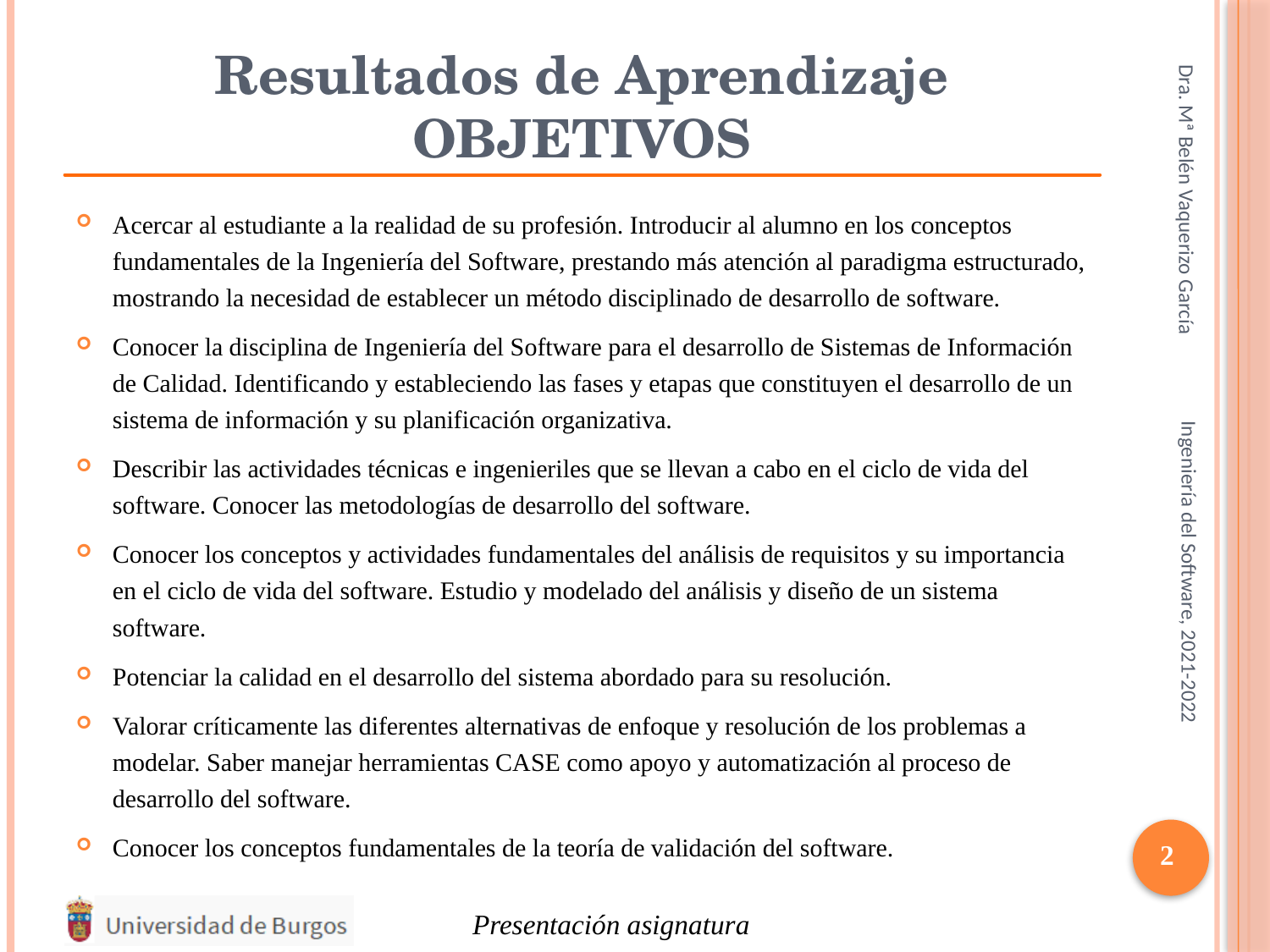

# Resultados de Aprendizaje OBJETIVOS
Dra. Mª Belén Vaquerizo García
Acercar al estudiante a la realidad de su profesión. Introducir al alumno en los conceptos fundamentales de la Ingeniería del Software, prestando más atención al paradigma estructurado, mostrando la necesidad de establecer un método disciplinado de desarrollo de software.
Conocer la disciplina de Ingeniería del Software para el desarrollo de Sistemas de Información de Calidad. Identificando y estableciendo las fases y etapas que constituyen el desarrollo de un sistema de información y su planificación organizativa.
Describir las actividades técnicas e ingenieriles que se llevan a cabo en el ciclo de vida del software. Conocer las metodologías de desarrollo del software.
Conocer los conceptos y actividades fundamentales del análisis de requisitos y su importancia en el ciclo de vida del software. Estudio y modelado del análisis y diseño de un sistema software.
Potenciar la calidad en el desarrollo del sistema abordado para su resolución.
Valorar críticamente las diferentes alternativas de enfoque y resolución de los problemas a modelar. Saber manejar herramientas CASE como apoyo y automatización al proceso de desarrollo del software.
Conocer los conceptos fundamentales de la teoría de validación del software.
Ingeniería del Software, 2021-2022
2